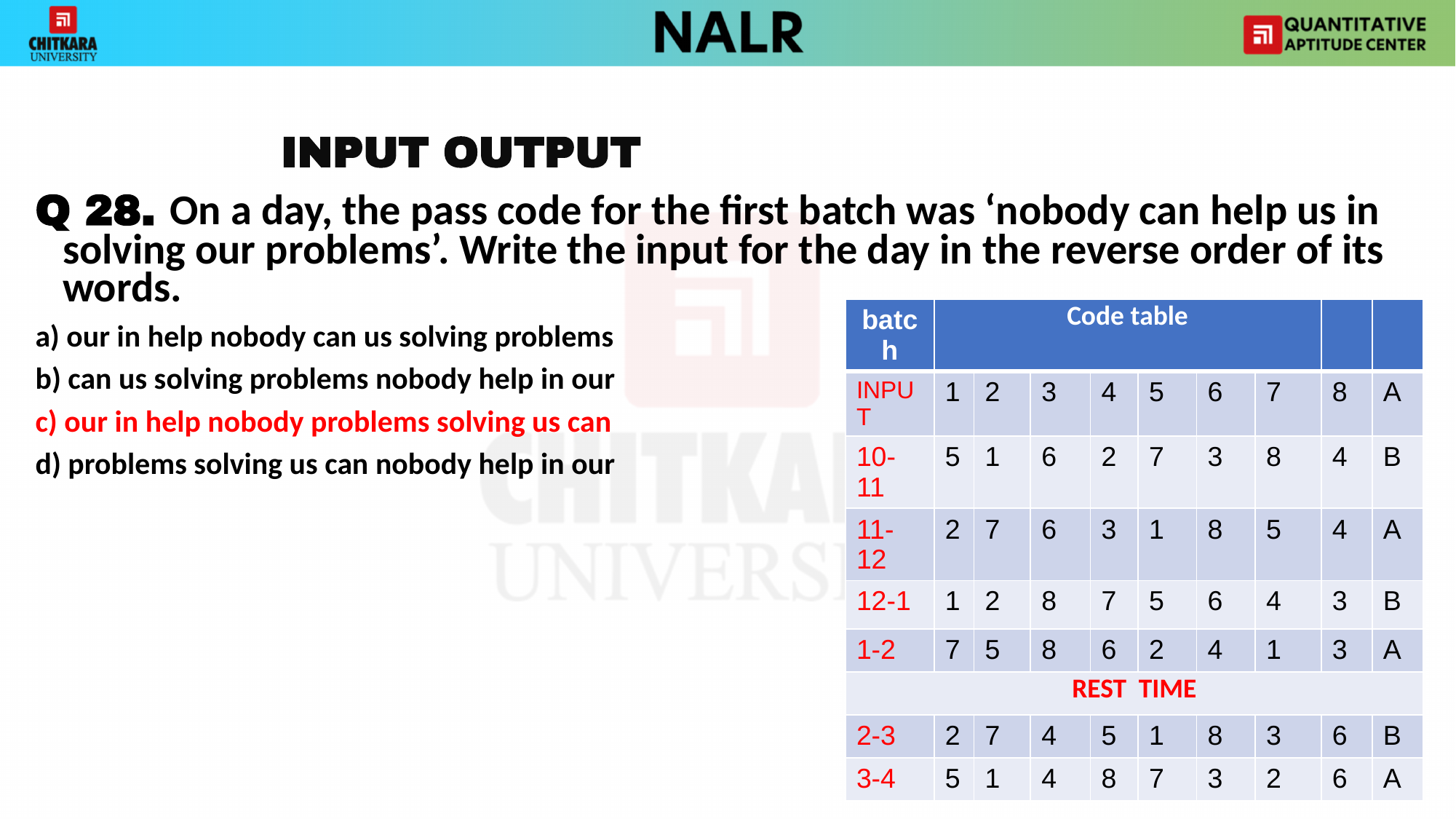

INPUT OUTPUT
Q 28. On a day, the pass code for the first batch was ‘nobody can help us in solving our problems’. Write the input for the day in the reverse order of its words.
a) our in help nobody can us solving problems
b) can us solving problems nobody help in our
c) our in help nobody problems solving us can
d) problems solving us can nobody help in our

| batch | Code table |  |  |  |  |  |  |  |  |
| --- | --- | --- | --- | --- | --- | --- | --- | --- | --- |
| INPUT | 1 | 2 | 3 | 4 | 5 | 6 | 7 | 8 | A |
| 10-11 | 5 | 1 | 6 | 2 | 7 | 3 | 8 | 4 | B |
| 11-12 | 2 | 7 | 6 | 3 | 1 | 8 | 5 | 4 | A |
| 12-1 | 1 | 2 | 8 | 7 | 5 | 6 | 4 | 3 | B |
| 1-2 | 7 | 5 | 8 | 6 | 2 | 4 | 1 | 3 | A |
| REST TIME |  |  |  |  |  |  |  |  |  |
| 2-3 | 2 | 7 | 4 | 5 | 1 | 8 | 3 | 6 | B |
| 3-4 | 5 | 1 | 4 | 8 | 7 | 3 | 2 | 6 | A |